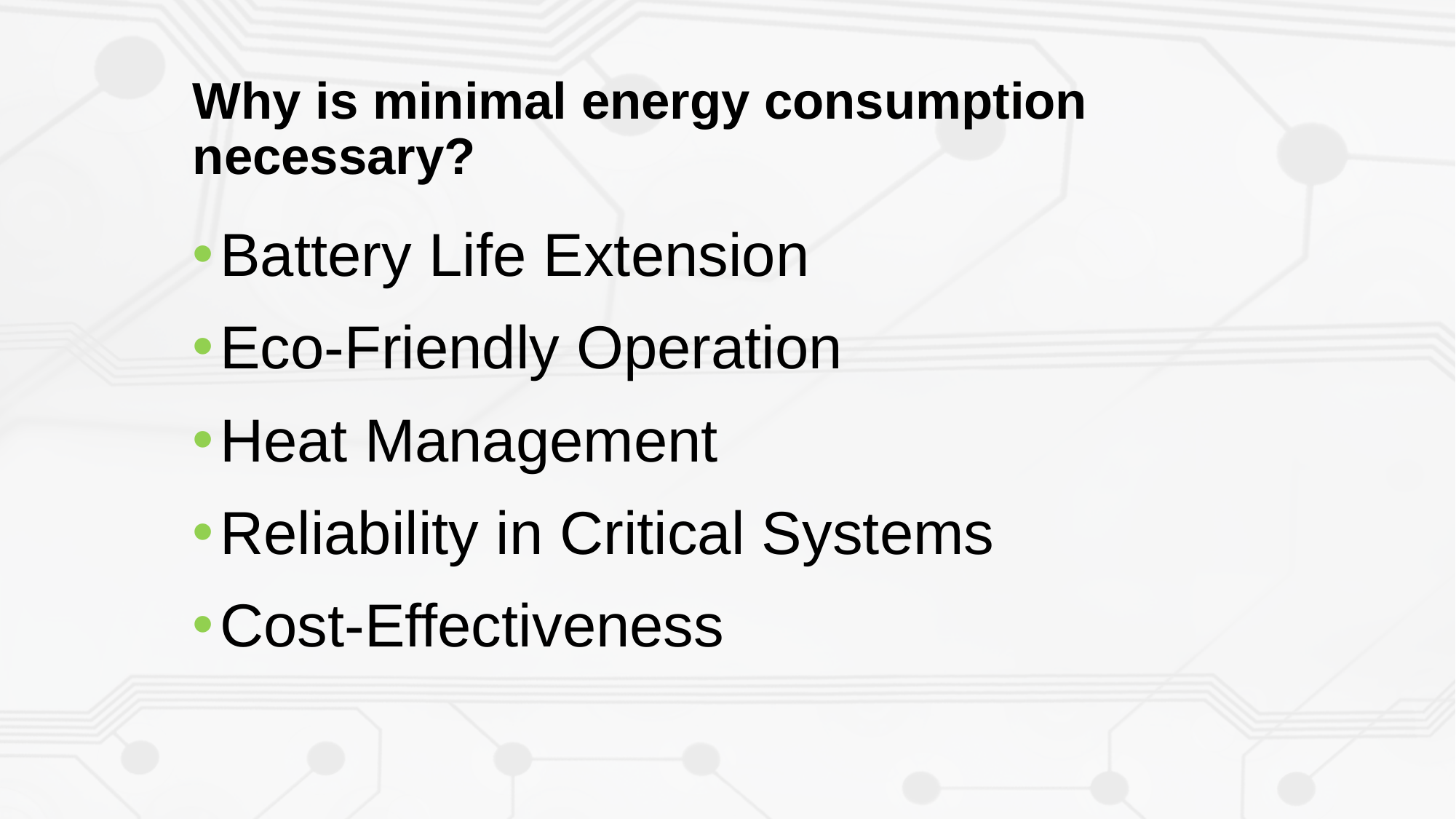

# Why is minimal energy consumption necessary?
Battery Life Extension
Eco-Friendly Operation
Heat Management
Reliability in Critical Systems
Cost-Effectiveness